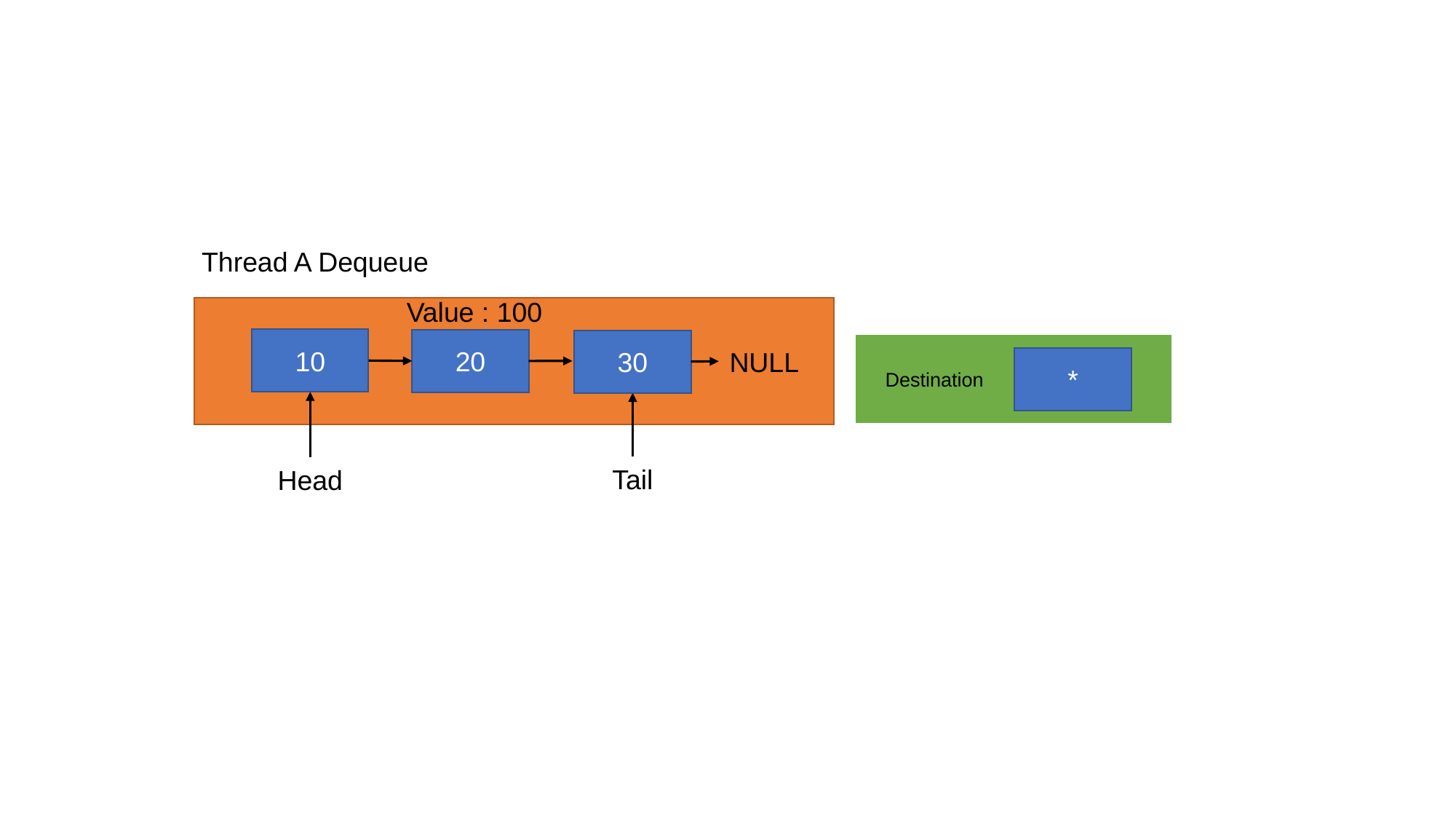

Thread A Dequeue
Value : 100

20
Tail
Head
10
30

*
Destination
NULL